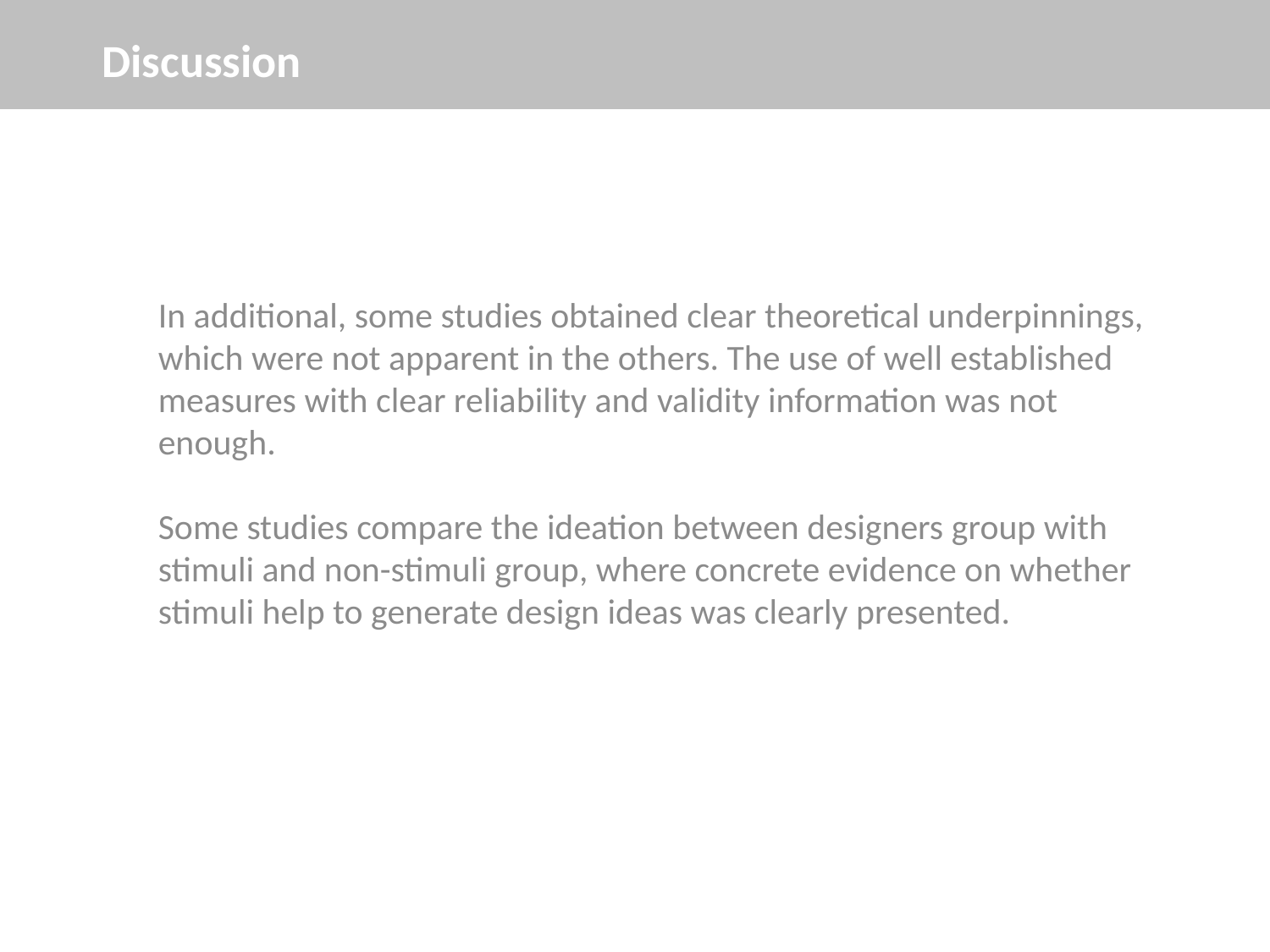

Discussion
In additional, some studies obtained clear theoretical underpinnings, which were not apparent in the others. The use of well established measures with clear reliability and validity information was not enough.

Some studies compare the ideation between designers group with stimuli and non-stimuli group, where concrete evidence on whether stimuli help to generate design ideas was clearly presented.